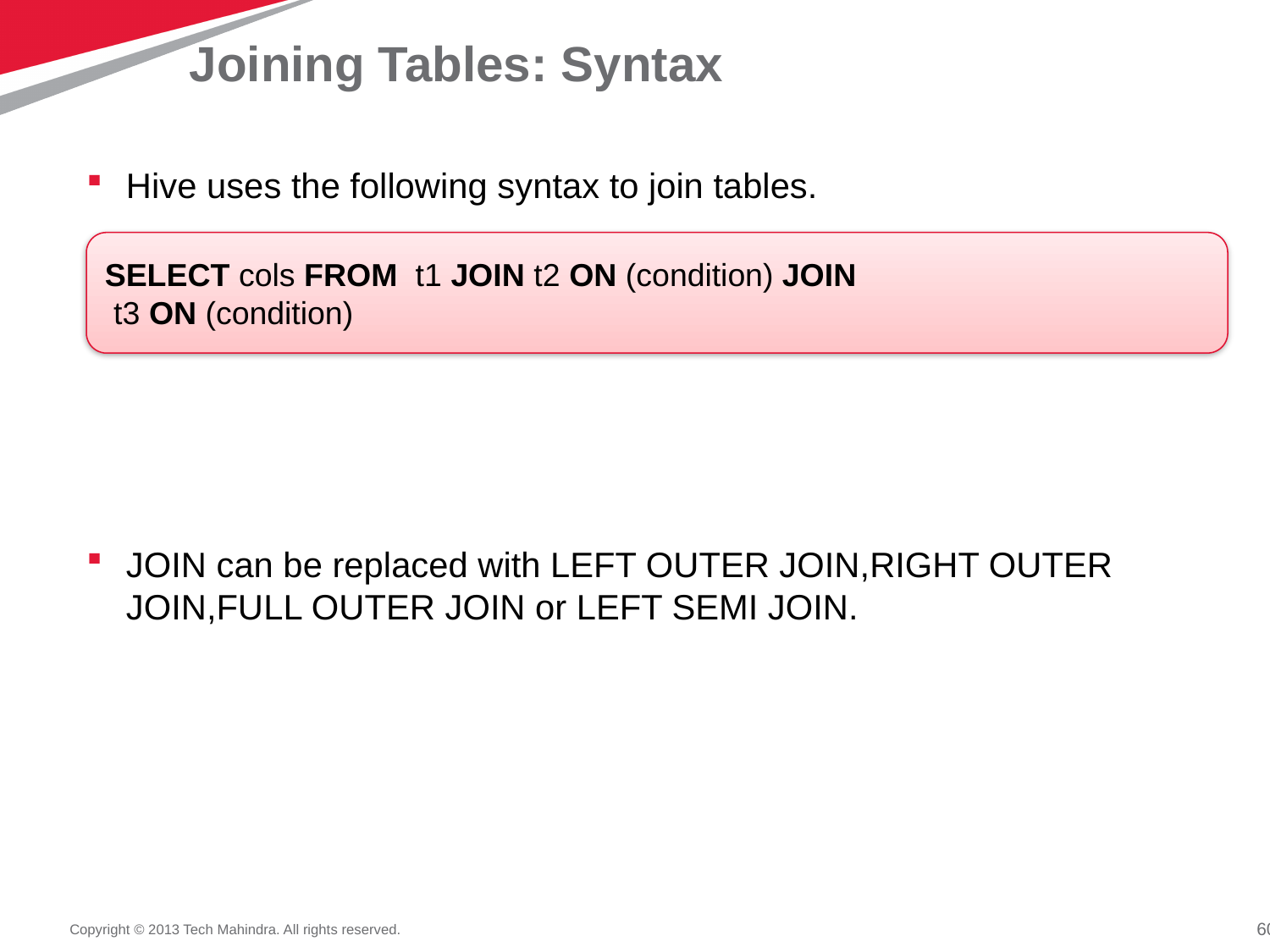

# Joining Tables: Syntax
Hive uses the following syntax to join tables.

JOIN can be replaced with LEFT OUTER JOIN,RIGHT OUTER JOIN,FULL OUTER JOIN or LEFT SEMI JOIN.

SELECT cols FROM  t1 JOIN t2 ON (condition) JOIN
 t3 ON (condition)